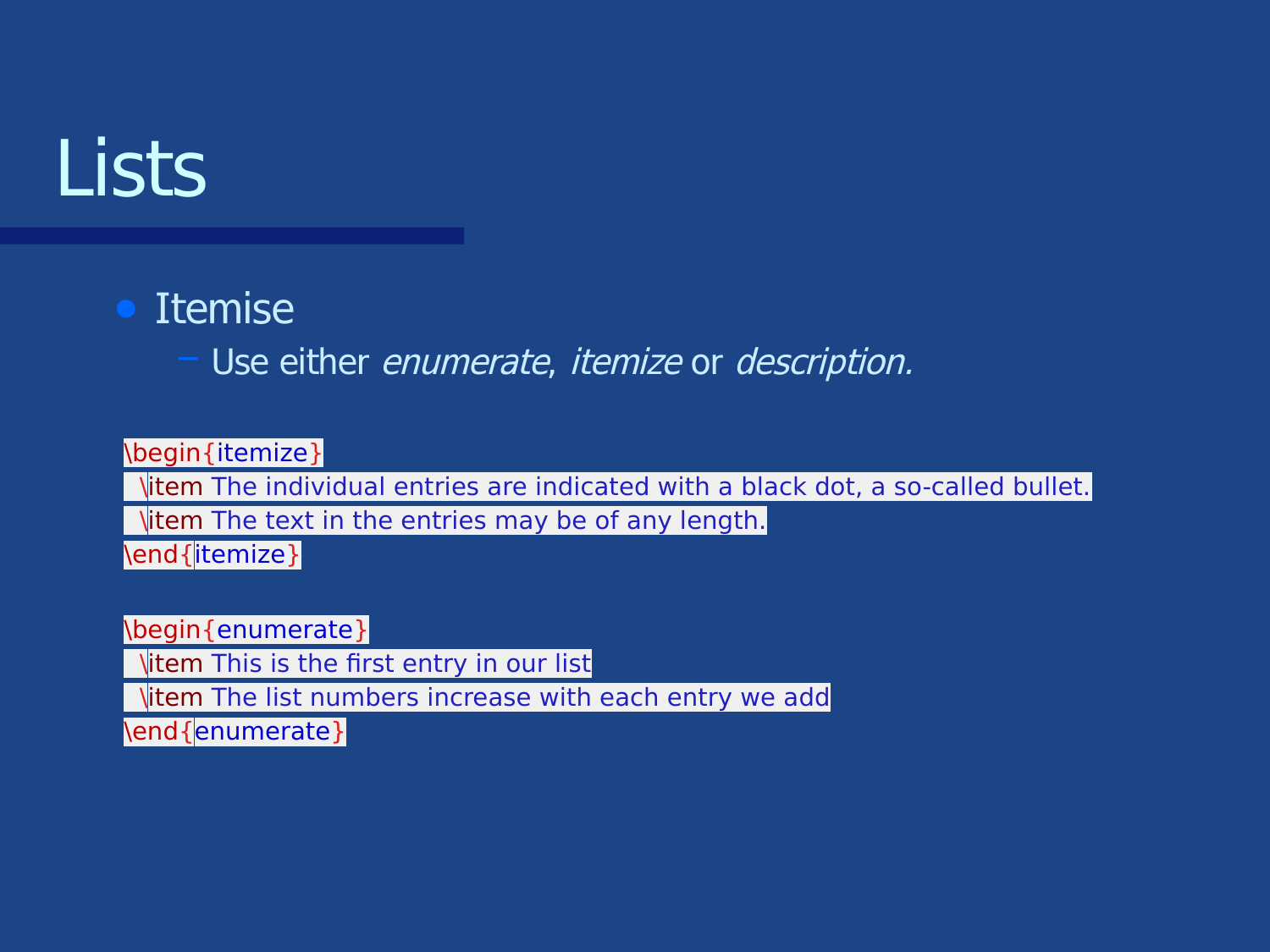

# Lists
Itemise
Use either enumerate, itemize or description.

\begin{itemize}
  \item The individual entries are indicated with a black dot, a so-called bullet.
  \item The text in the entries may be of any length.
\end{itemize}

\begin{enumerate}
  \item This is the first entry in our list
  \item The list numbers increase with each entry we add
\end{enumerate}